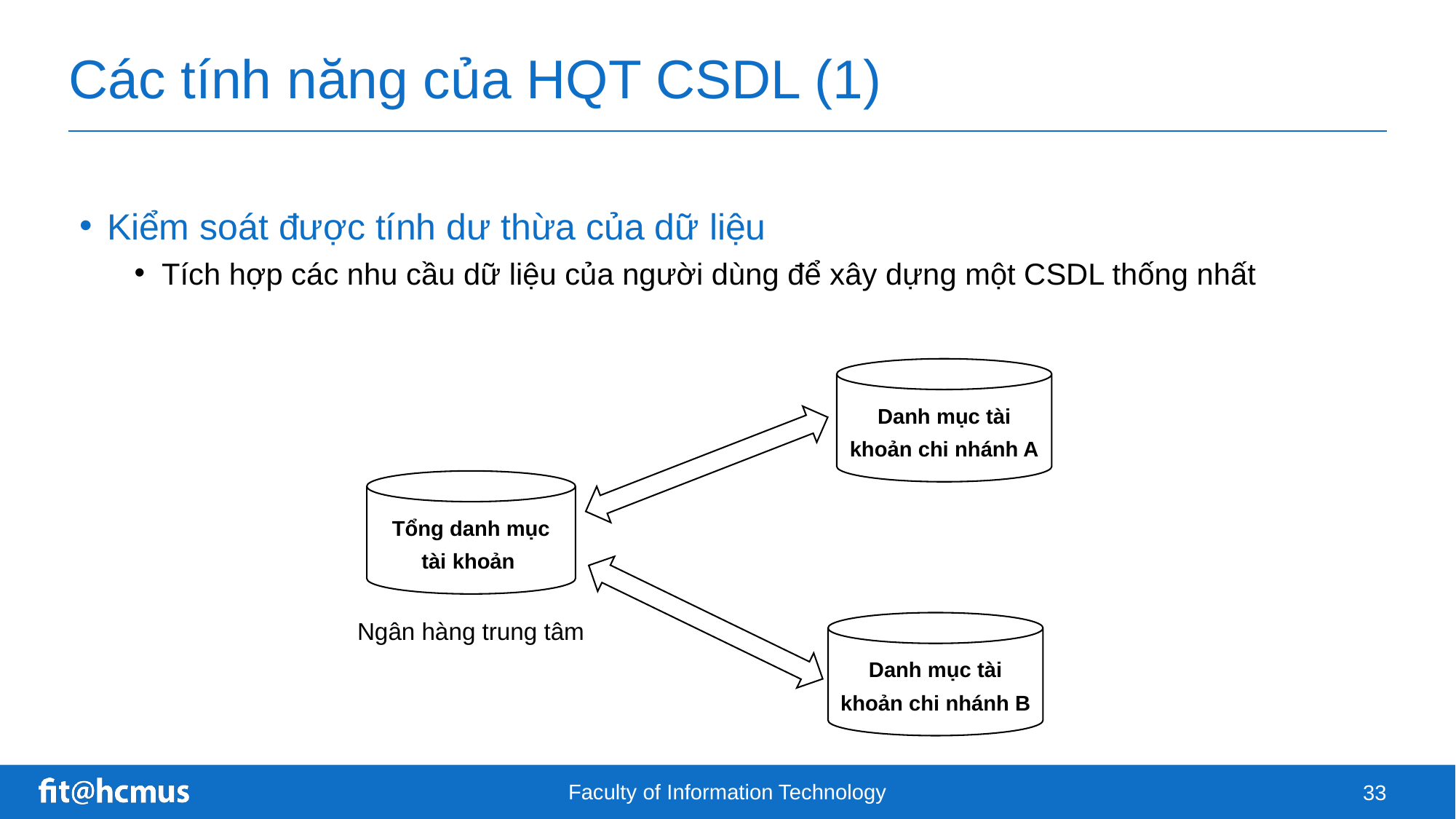

# Các tính năng của HQT CSDL (1)
Kiểm soát được tính dư thừa của dữ liệu
Tích hợp các nhu cầu dữ liệu của người dùng để xây dựng một CSDL thống nhất
Danh mục tài khoản chi nhánh A

Tổng danh mục tài khoản

Ngân hàng trung tâm
Danh mục tài khoản chi nhánh B
Faculty of Information Technology
33